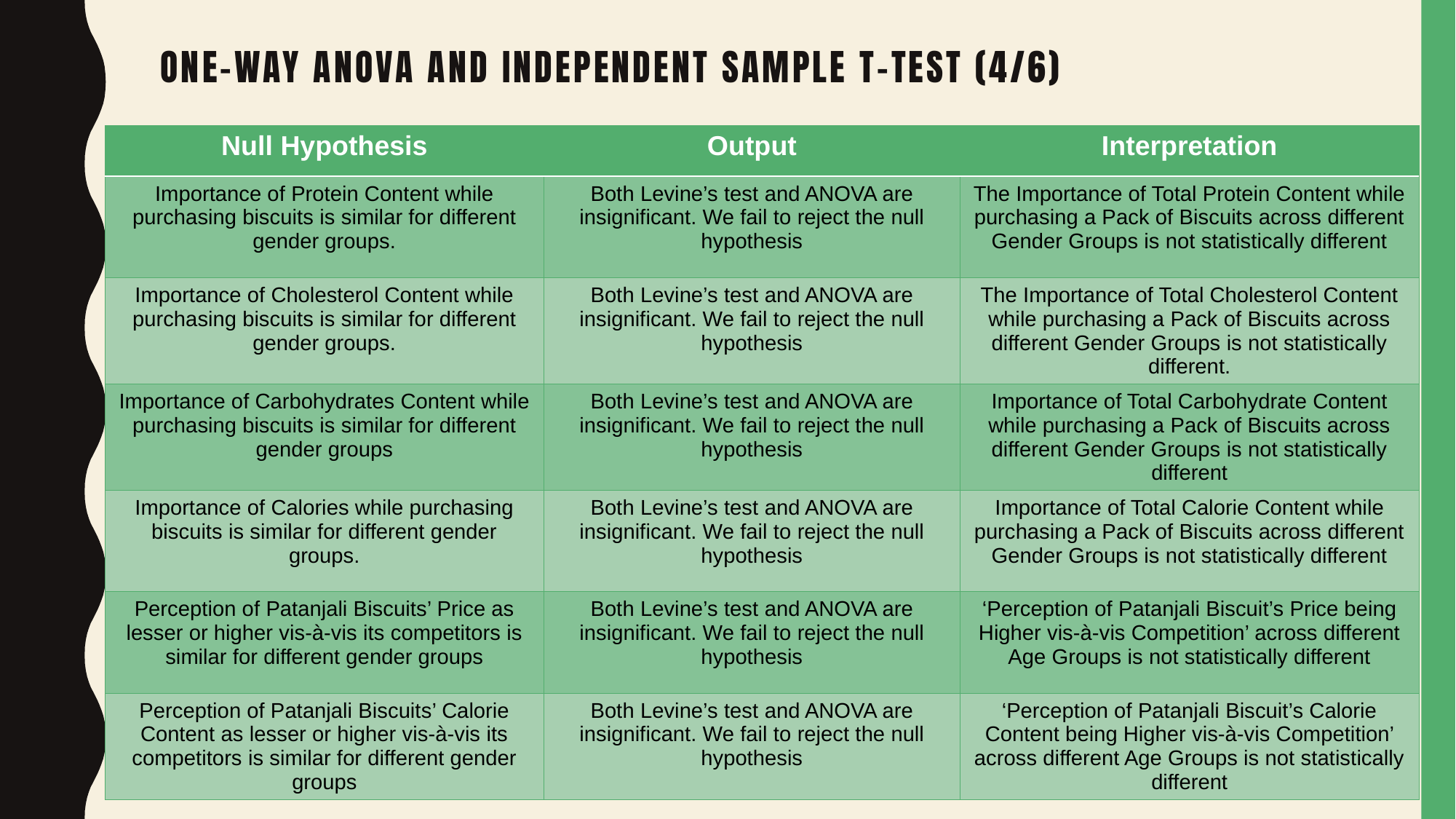

# One-way anova and Independent sample t-test (4/6)
| Null Hypothesis | Output | Interpretation |
| --- | --- | --- |
| Importance of Protein Content while purchasing biscuits is similar for different gender groups. | Both Levine’s test and ANOVA are insignificant. We fail to reject the null hypothesis | The Importance of Total Protein Content while purchasing a Pack of Biscuits across different Gender Groups is not statistically different |
| Importance of Cholesterol Content while purchasing biscuits is similar for different gender groups. | Both Levine’s test and ANOVA are insignificant. We fail to reject the null hypothesis | The Importance of Total Cholesterol Content while purchasing a Pack of Biscuits across different Gender Groups is not statistically different. |
| Importance of Carbohydrates Content while purchasing biscuits is similar for different gender groups | Both Levine’s test and ANOVA are insignificant. We fail to reject the null hypothesis | Importance of Total Carbohydrate Content while purchasing a Pack of Biscuits across different Gender Groups is not statistically different |
| Importance of Calories while purchasing biscuits is similar for different gender groups. | Both Levine’s test and ANOVA are insignificant. We fail to reject the null hypothesis | Importance of Total Calorie Content while purchasing a Pack of Biscuits across different Gender Groups is not statistically different |
| Perception of Patanjali Biscuits’ Price as lesser or higher vis-à-vis its competitors is similar for different gender groups | Both Levine’s test and ANOVA are insignificant. We fail to reject the null hypothesis | ‘Perception of Patanjali Biscuit’s Price being Higher vis-à-vis Competition’ across different Age Groups is not statistically different |
| Perception of Patanjali Biscuits’ Calorie Content as lesser or higher vis-à-vis its competitors is similar for different gender groups | Both Levine’s test and ANOVA are insignificant. We fail to reject the null hypothesis | ‘Perception of Patanjali Biscuit’s Calorie Content being Higher vis-à-vis Competition’ across different Age Groups is not statistically different |